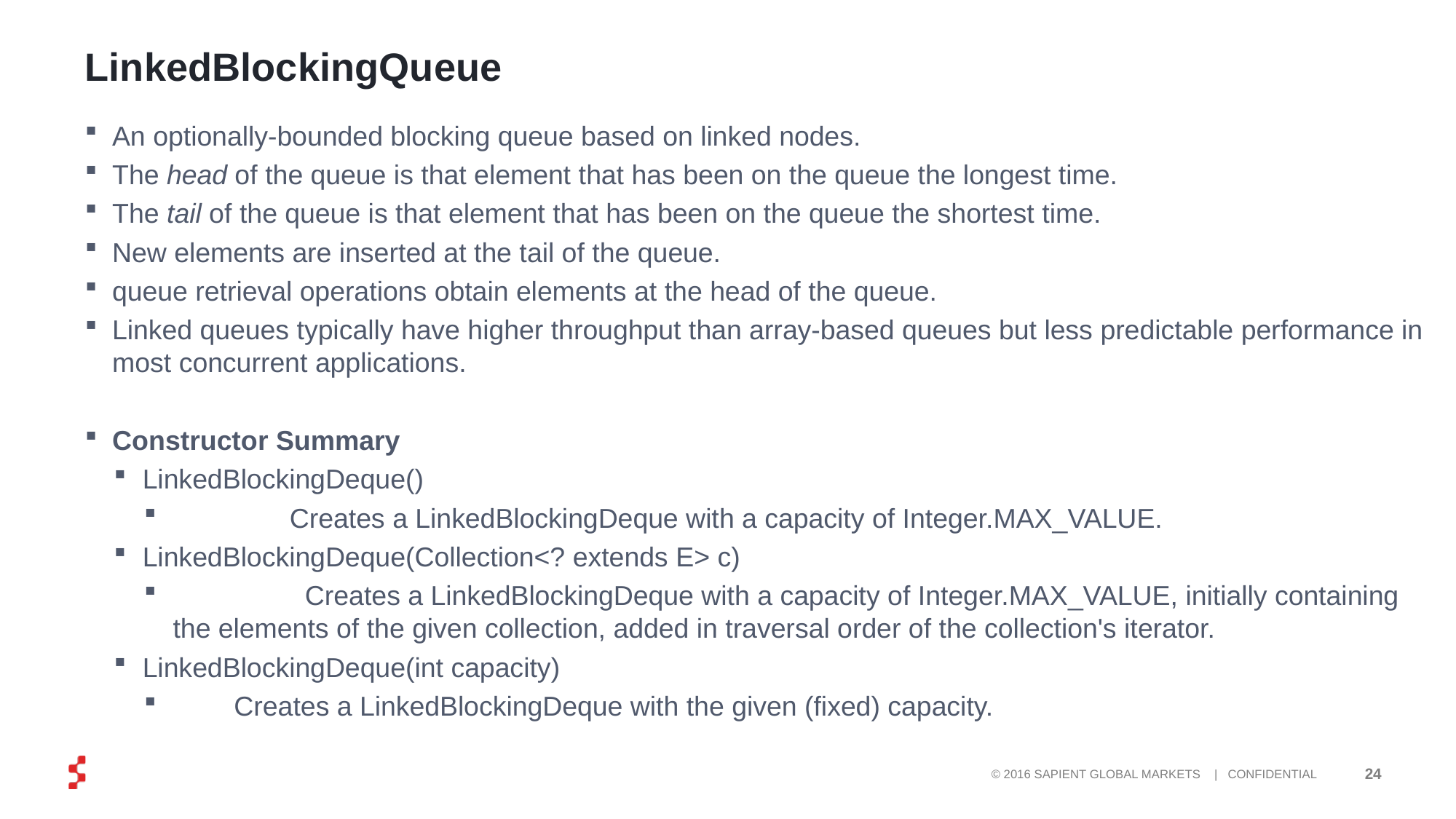

# LinkedBlockingQueue
An optionally-bounded blocking queue based on linked nodes.
The head of the queue is that element that has been on the queue the longest time.
The tail of the queue is that element that has been on the queue the shortest time.
New elements are inserted at the tail of the queue.
queue retrieval operations obtain elements at the head of the queue.
Linked queues typically have higher throughput than array-based queues but less predictable performance in most concurrent applications.

Constructor Summary
LinkedBlockingDeque()
    	 Creates a LinkedBlockingDeque with a capacity of Integer.MAX_VALUE.
LinkedBlockingDeque(Collection<? extends E> c)
	   Creates a LinkedBlockingDeque with a capacity of Integer.MAX_VALUE, initially containing the elements of the given collection, added in traversal order of the collection's iterator.
LinkedBlockingDeque(int capacity)
        Creates a LinkedBlockingDeque with the given (fixed) capacity.